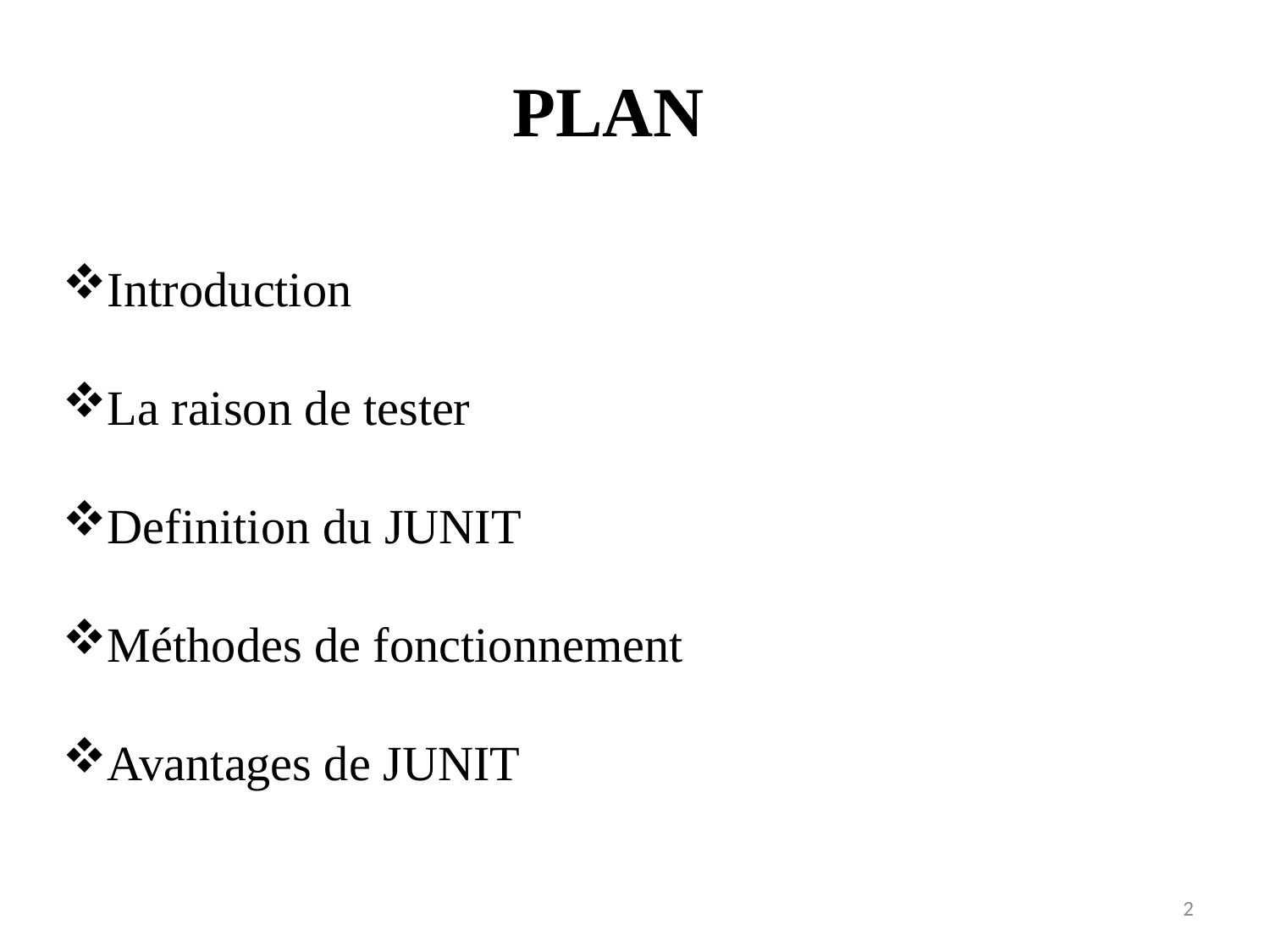

PLAN
Introduction

La raison de tester

Definition du JUNIT

Méthodes de fonctionnement

Avantages de JUNIT
2